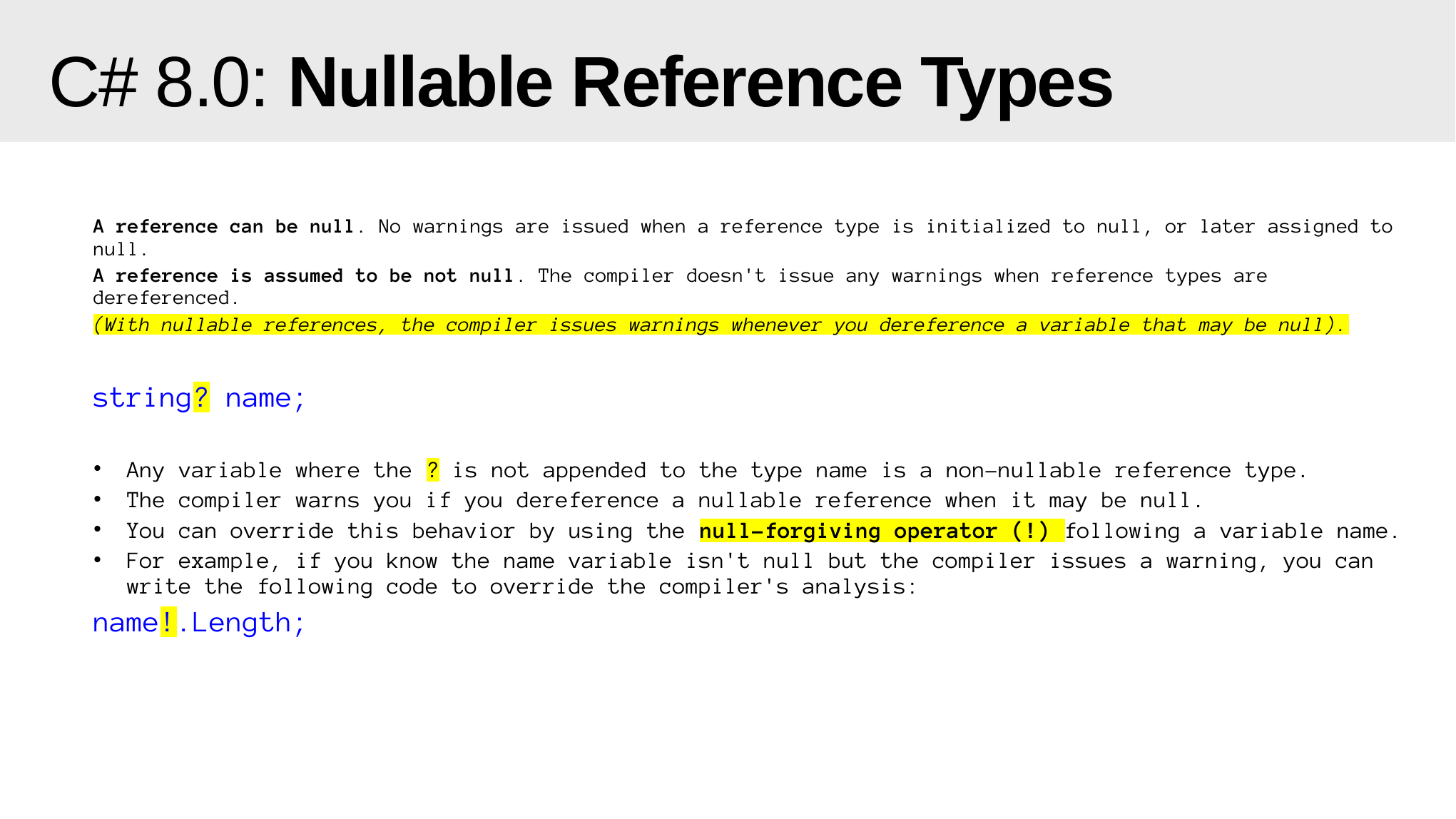

# C# 8.0: Nullable Reference Types
A reference can be null. No warnings are issued when a reference type is initialized to null, or later assigned to null.
A reference is assumed to be not null. The compiler doesn't issue any warnings when reference types are dereferenced.
(With nullable references, the compiler issues warnings whenever you dereference a variable that may be null).

string? name;

Any variable where the ? is not appended to the type name is a non-nullable reference type.
The compiler warns you if you dereference a nullable reference when it may be null.
You can override this behavior by using the null-forgiving operator (!) following a variable name.
For example, if you know the name variable isn't null but the compiler issues a warning, you can write the following code to override the compiler's analysis:
name!.Length;